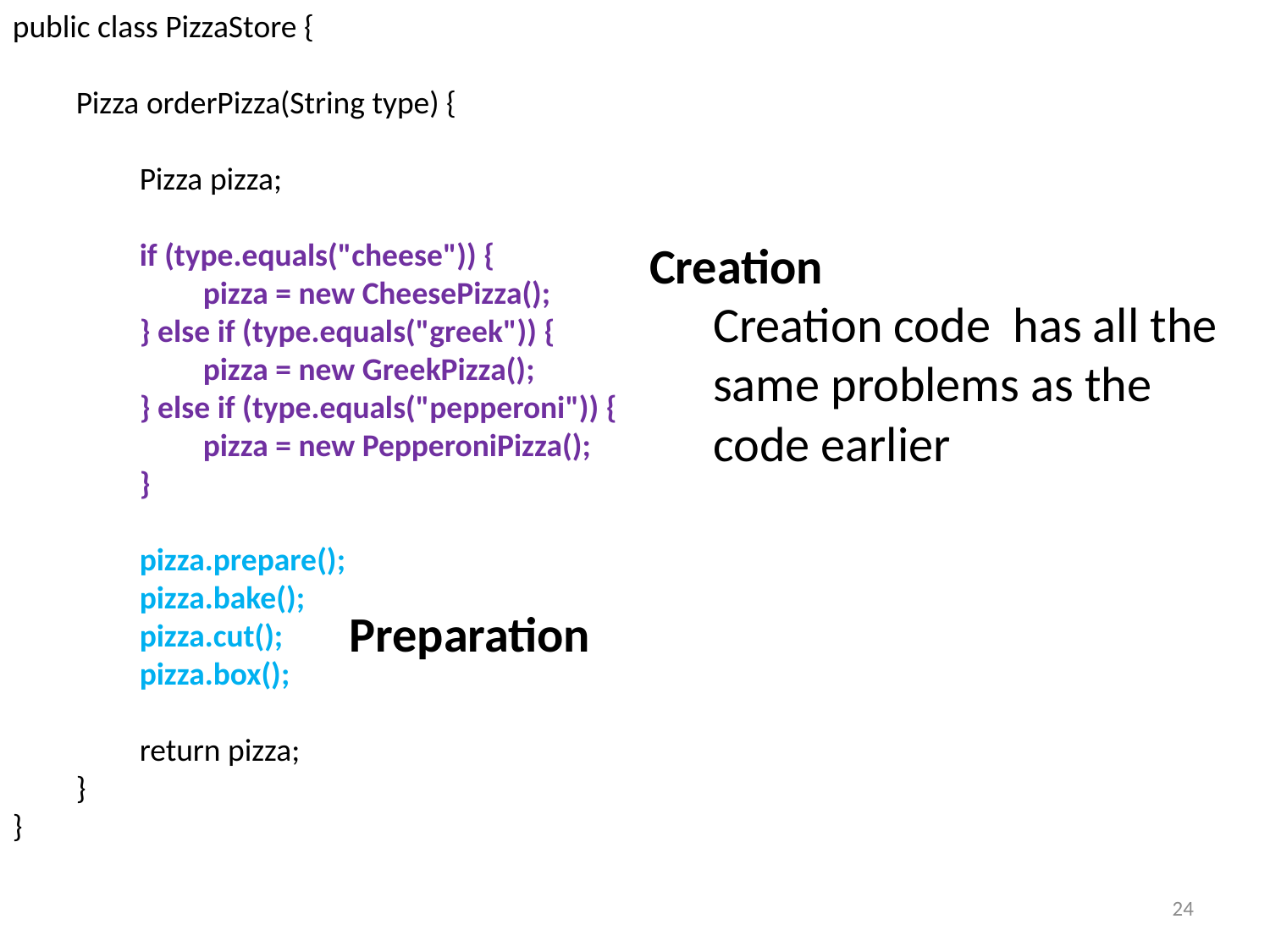

public class PizzaStore {

Pizza orderPizza(String type) {

Pizza pizza;

if (type.equals("cheese")) {
pizza = new CheesePizza();
} else if (type.equals("greek")) {
pizza = new GreekPizza();
} else if (type.equals("pepperoni")) {
pizza = new PepperoniPizza();
}

pizza.prepare();
pizza.bake();
pizza.cut();
pizza.box();

return pizza;
}
}
Creation
Creation code  has all the same problems as the
code earlier
Preparation
24